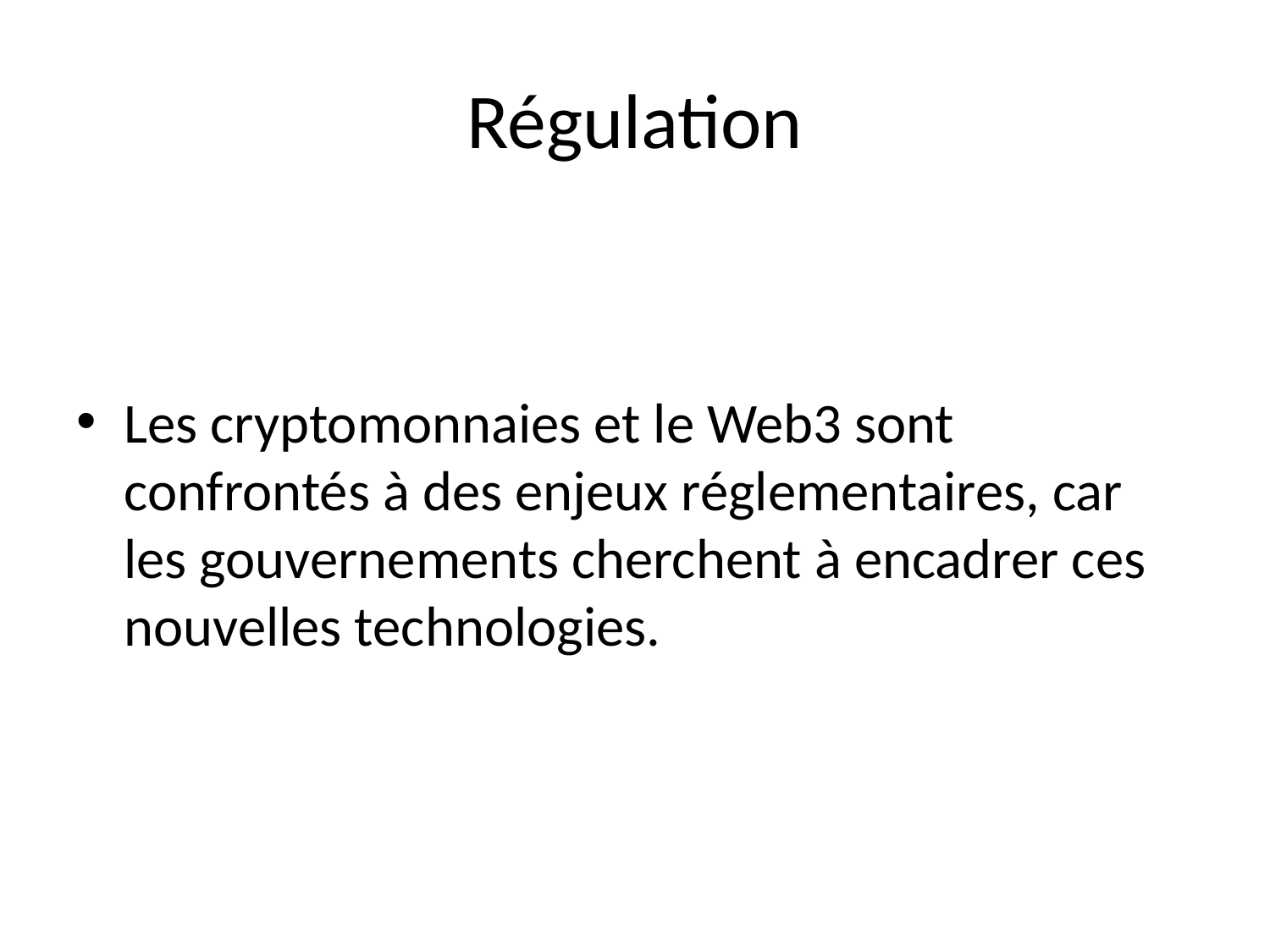

# Régulation

Les cryptomonnaies et le Web3 sont confrontés à des enjeux réglementaires, car les gouvernements cherchent à encadrer ces nouvelles technologies.